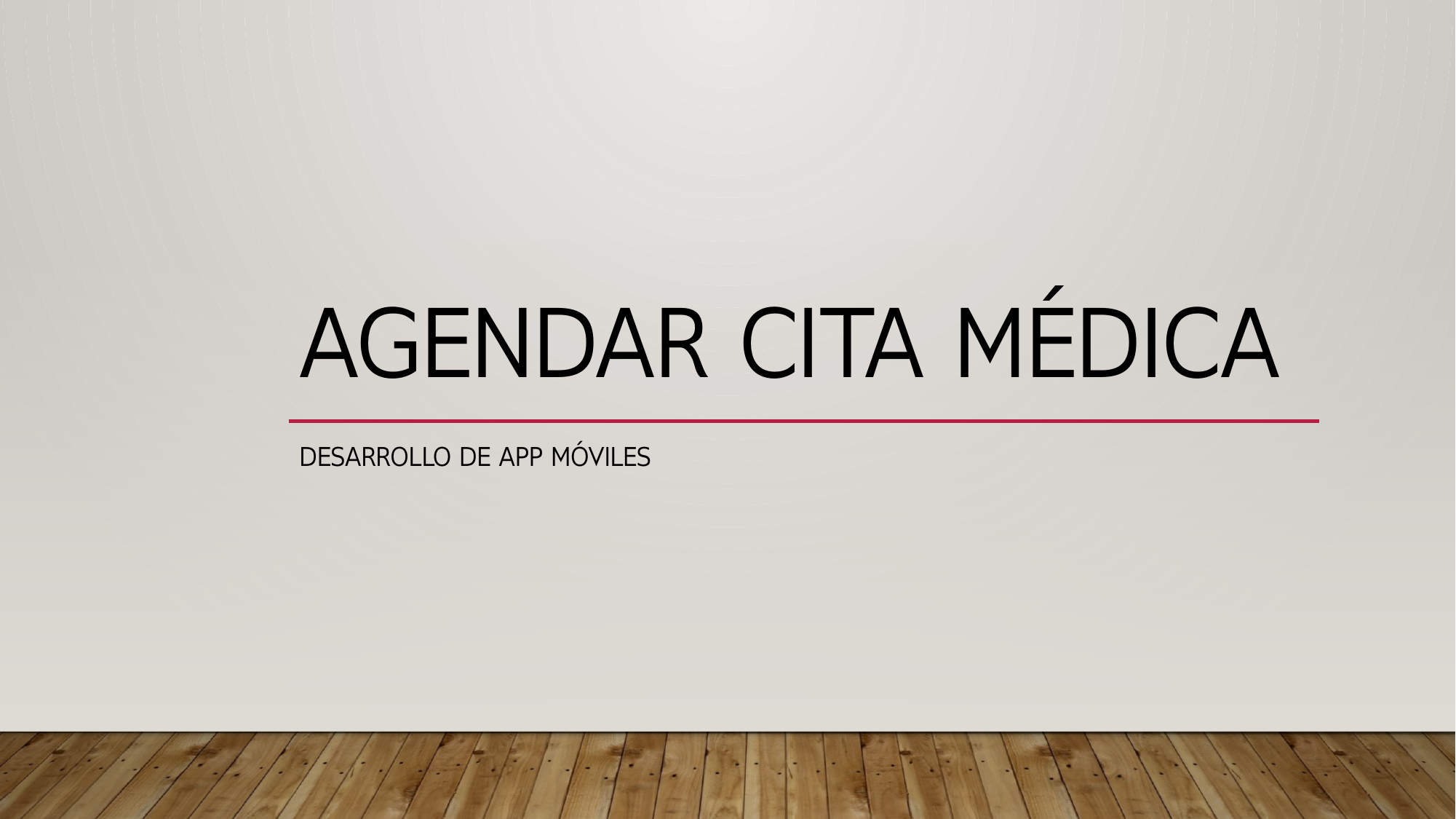

# Agendar cita médica
Desarrollo de app MÓVILES